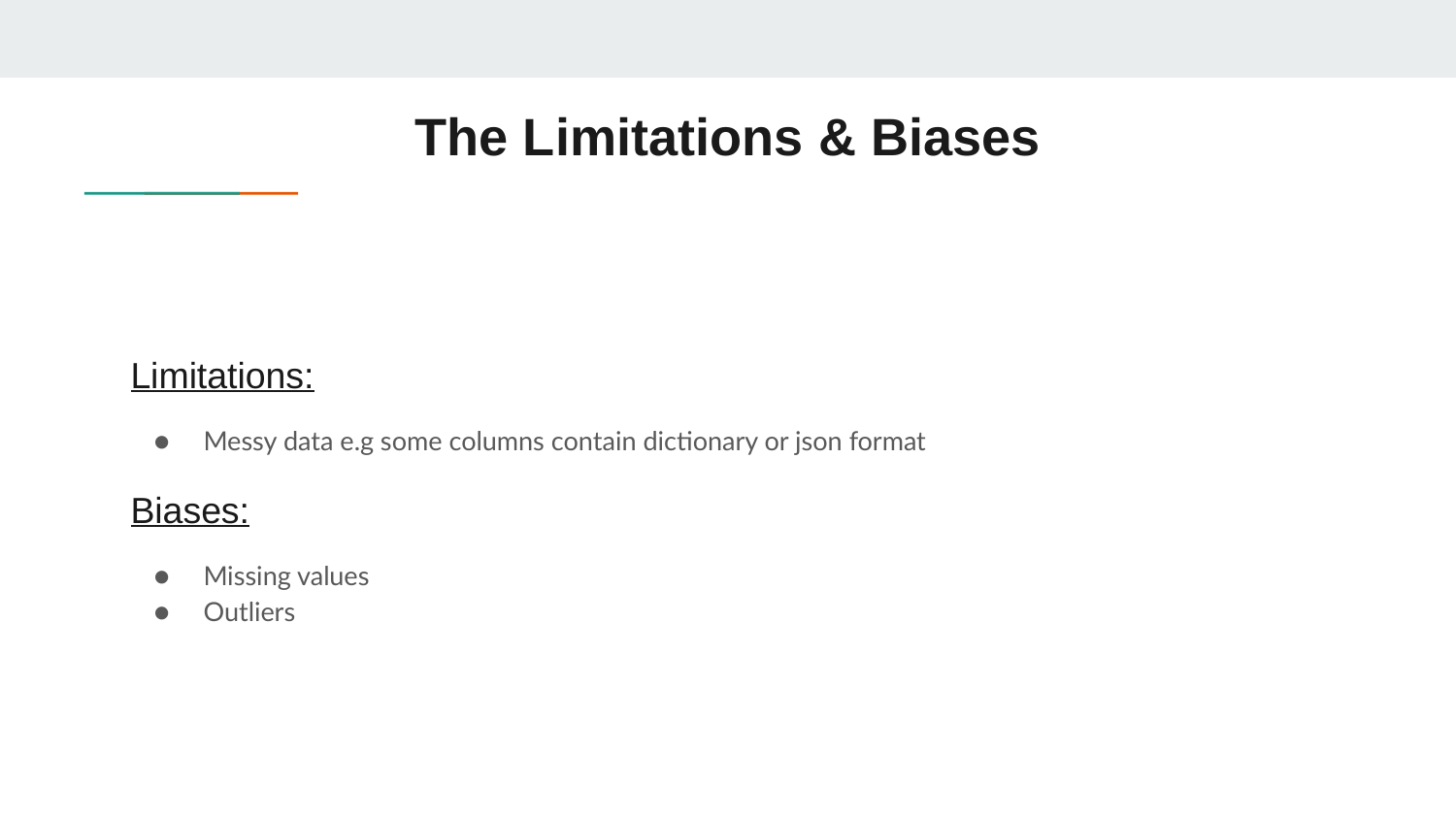

# The Limitations & Biases
Limitations:
Messy data e.g some columns contain dictionary or json format
Biases:
Missing values
Outliers